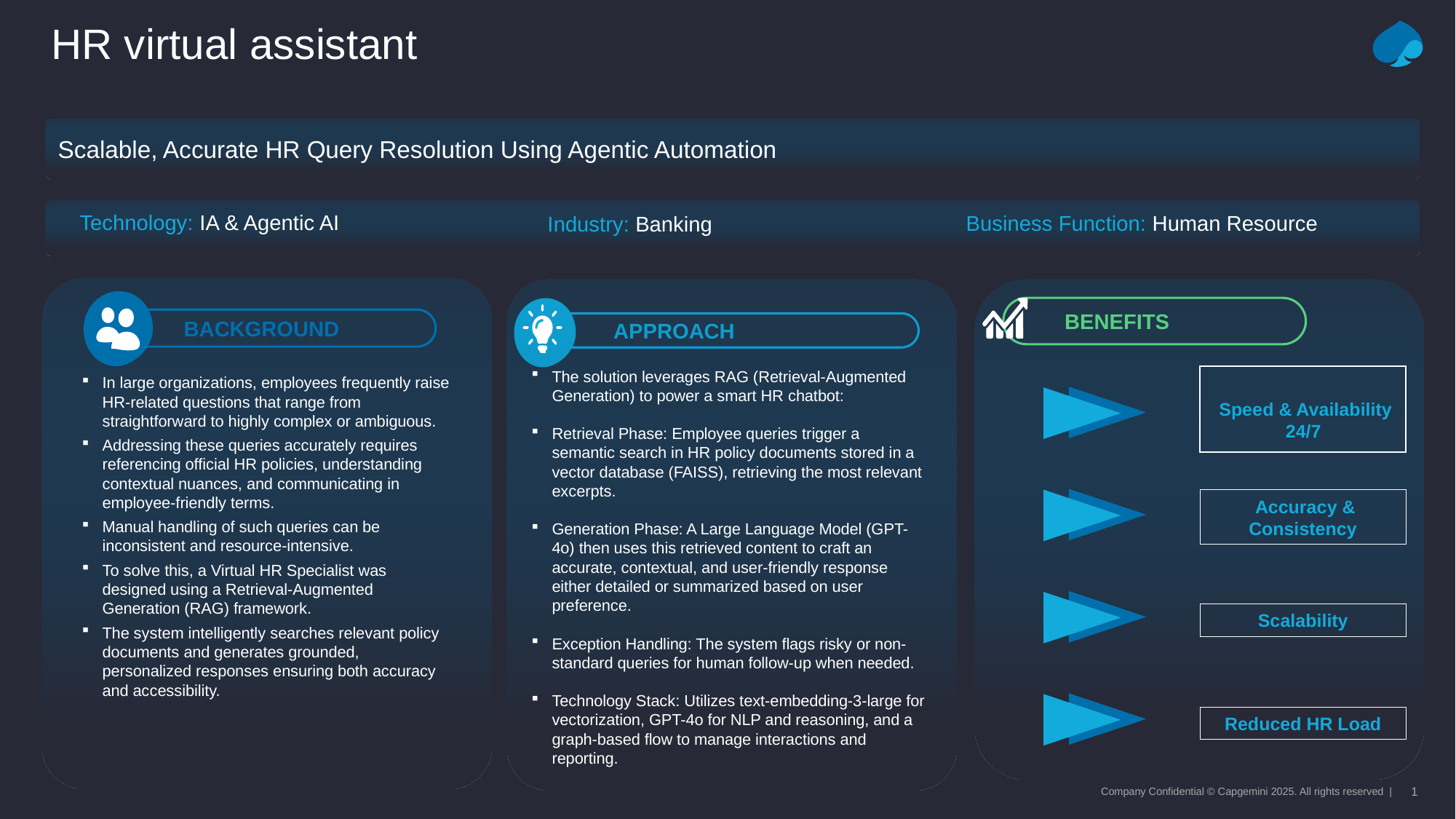

HR virtual assistant
Scalable, Accurate HR Query Resolution Using Agentic Automation

Technology: IA & Agentic AI
Business Function: Human Resource
Industry: Banking

BENEFITS

BACKGROUND
APPROACH

The solution leverages RAG (Retrieval-Augmented Generation) to power a smart HR chatbot:

Retrieval Phase: Employee queries trigger a semantic search in HR policy documents stored in a vector database (FAISS), retrieving the most relevant excerpts.

Generation Phase: A Large Language Model (GPT-4o) then uses this retrieved content to craft an accurate, contextual, and user-friendly response either detailed or summarized based on user preference.

Exception Handling: The system flags risky or non-standard queries for human follow-up when needed.

Technology Stack: Utilizes text-embedding-3-large for vectorization, GPT-4o for NLP and reasoning, and a graph-based flow to manage interactions and reporting.

In large organizations, employees frequently raise HR-related questions that range from straightforward to highly complex or ambiguous.
Addressing these queries accurately requires referencing official HR policies, understanding contextual nuances, and communicating in employee-friendly terms.
Manual handling of such queries can be inconsistent and resource-intensive.
To solve this, a Virtual HR Specialist was designed using a Retrieval-Augmented Generation (RAG) framework.
The system intelligently searches relevant policy documents and generates grounded, personalized responses ensuring both accuracy and accessibility.

 Speed & Availability 24/7
 Accuracy & Consistency

Scalability

Reduced HR Load